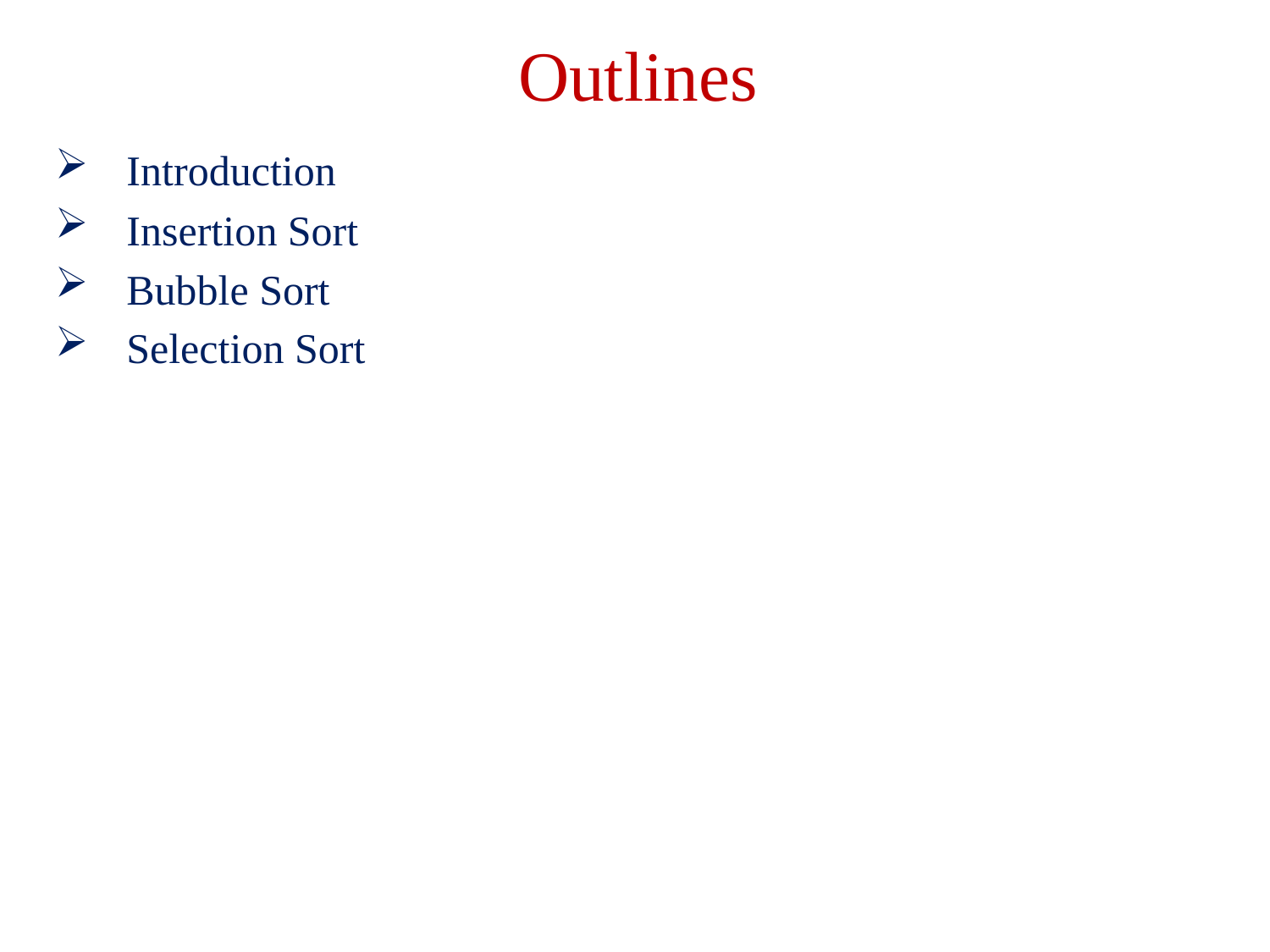

# Outlines
Introduction
Insertion Sort
Bubble Sort
Selection Sort